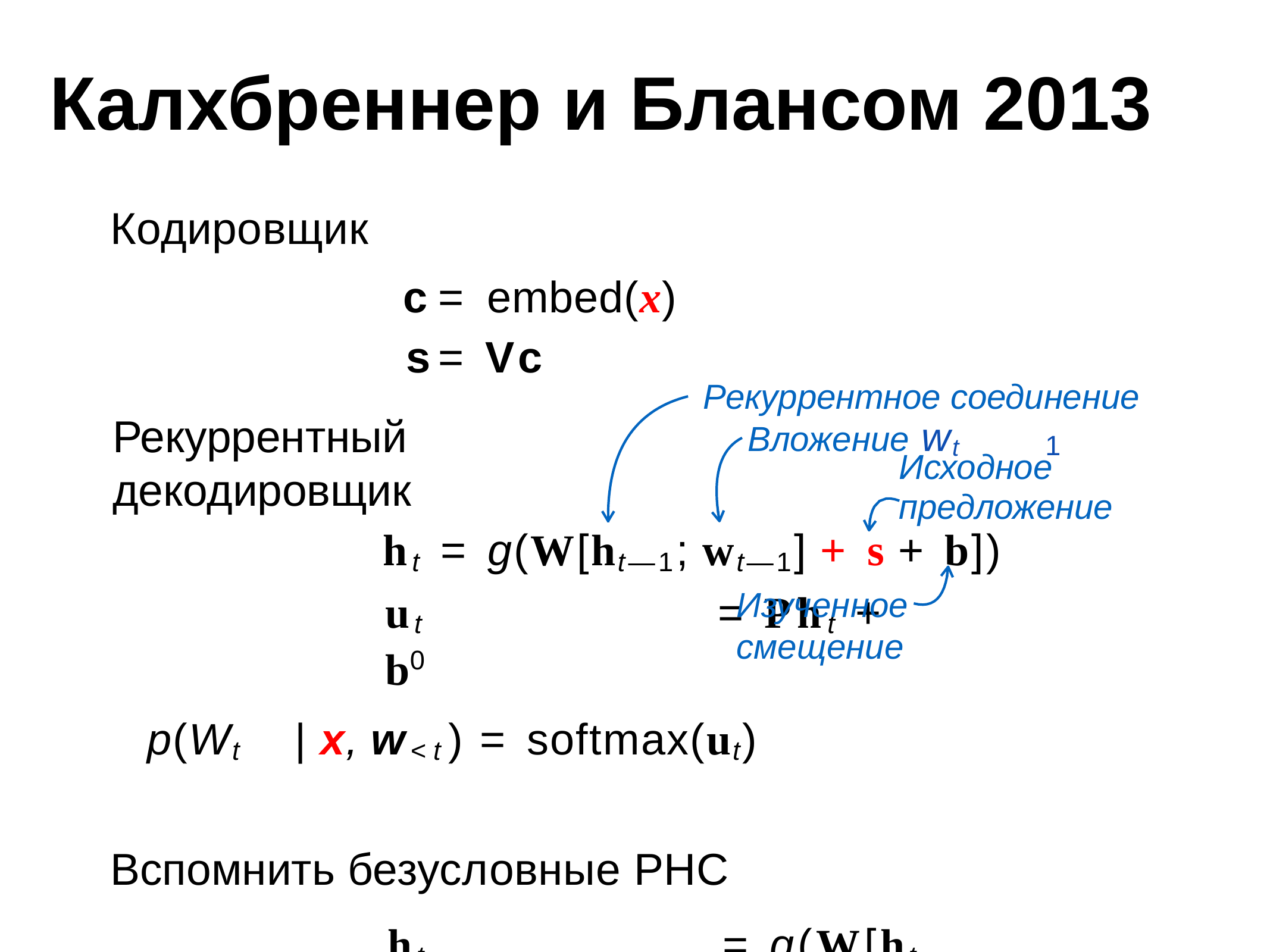

# Калхбреннер и Блансом 2013
Кодировщик
c = embed(x)
s = Vc
Рекуррентное соединение

Рекуррентный декодировщик
Вложение wt
1

Исходное предложение
ht	= g(W[ht—1; wt—1] + s + b])

ut	= Pht + b0
p(Wt	| x, w<t) = softmax(ut)

Вспомнить безусловные РНС
ht	= g(W[ht—1; wt—1] + b])

Изученное смещение